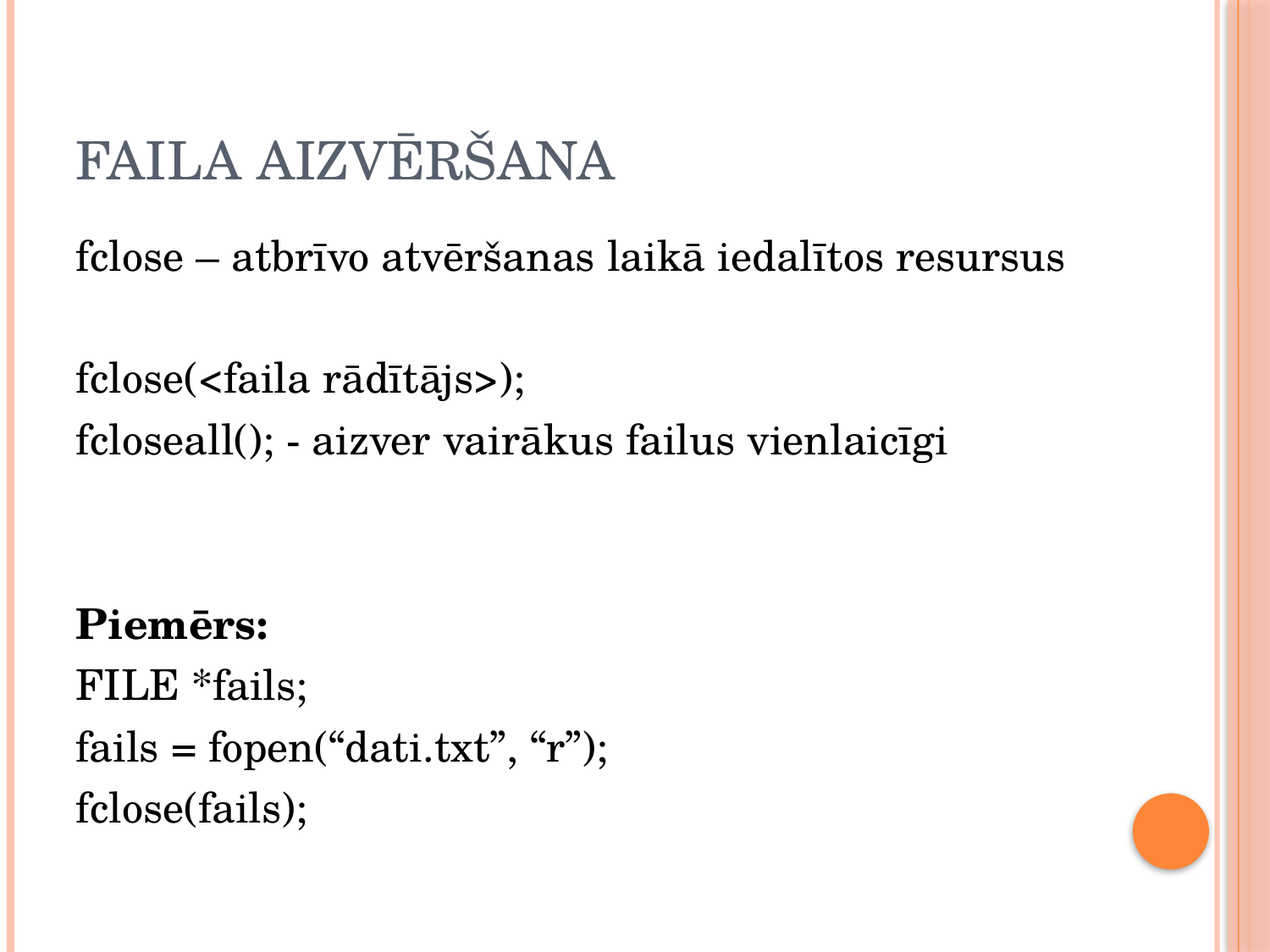

# Faila aizvēršana
fclose – atbrīvo atvēršanas laikā iedalītos resursus

fclose(<faila rādītājs>);
fcloseall(); - aizver vairākus failus vienlaicīgi

Piemērs:
FILE *fails;
fails = fopen(“dati.txt”, “r”);
fclose(fails);